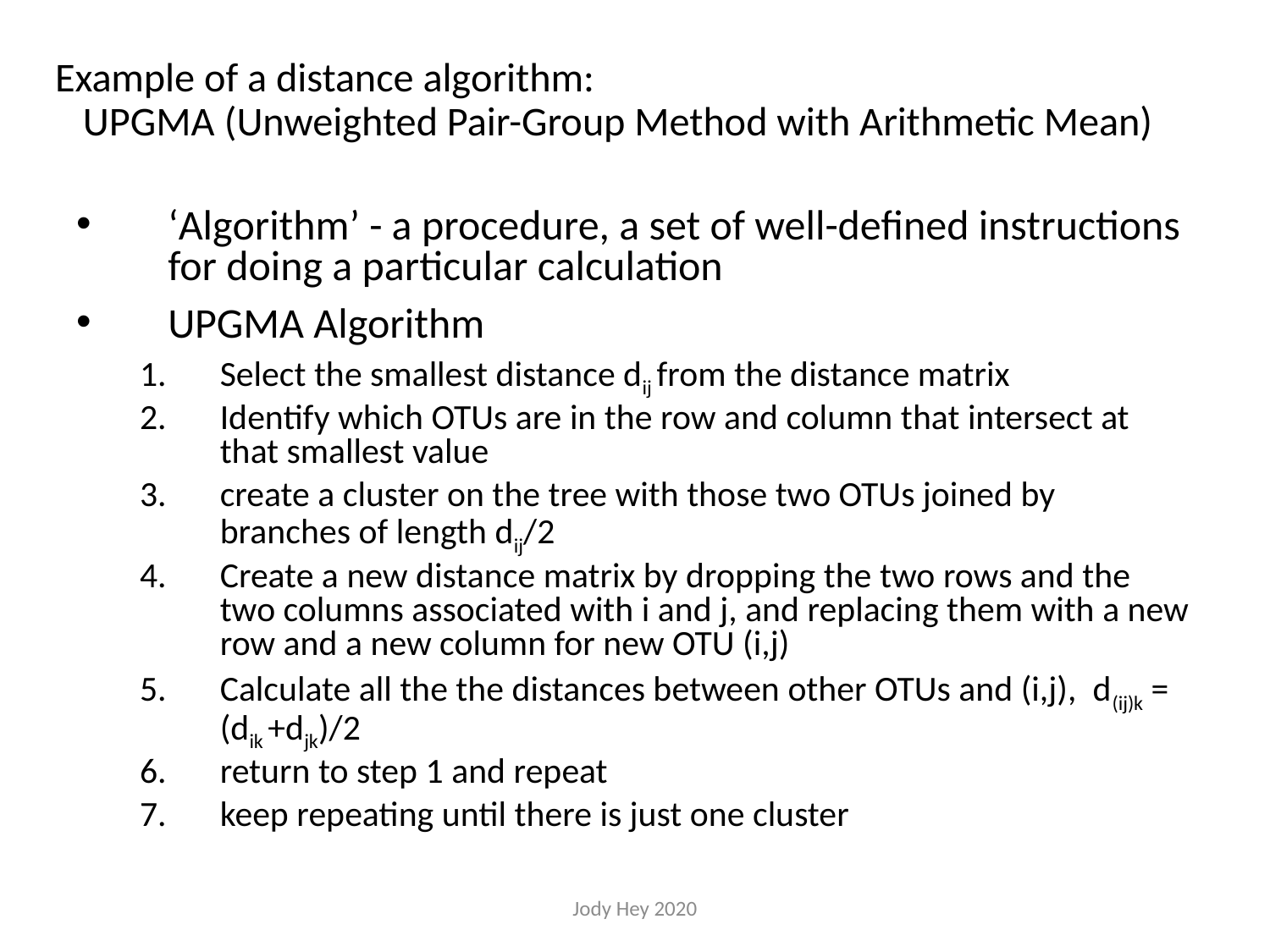

# Example of a distance algorithm: UPGMA (Unweighted Pair-Group Method with Arithmetic Mean)
‘Algorithm’ - a procedure, a set of well-defined instructions for doing a particular calculation
UPGMA Algorithm
Select the smallest distance dij from the distance matrix
Identify which OTUs are in the row and column that intersect at that smallest value
create a cluster on the tree with those two OTUs joined by branches of length dij/2
Create a new distance matrix by dropping the two rows and the two columns associated with i and j, and replacing them with a new row and a new column for new OTU (i,j)
Calculate all the the distances between other OTUs and (i,j),  d(ij)k = (dik +djk)/2
return to step 1 and repeat
keep repeating until there is just one cluster
Jody Hey 2020